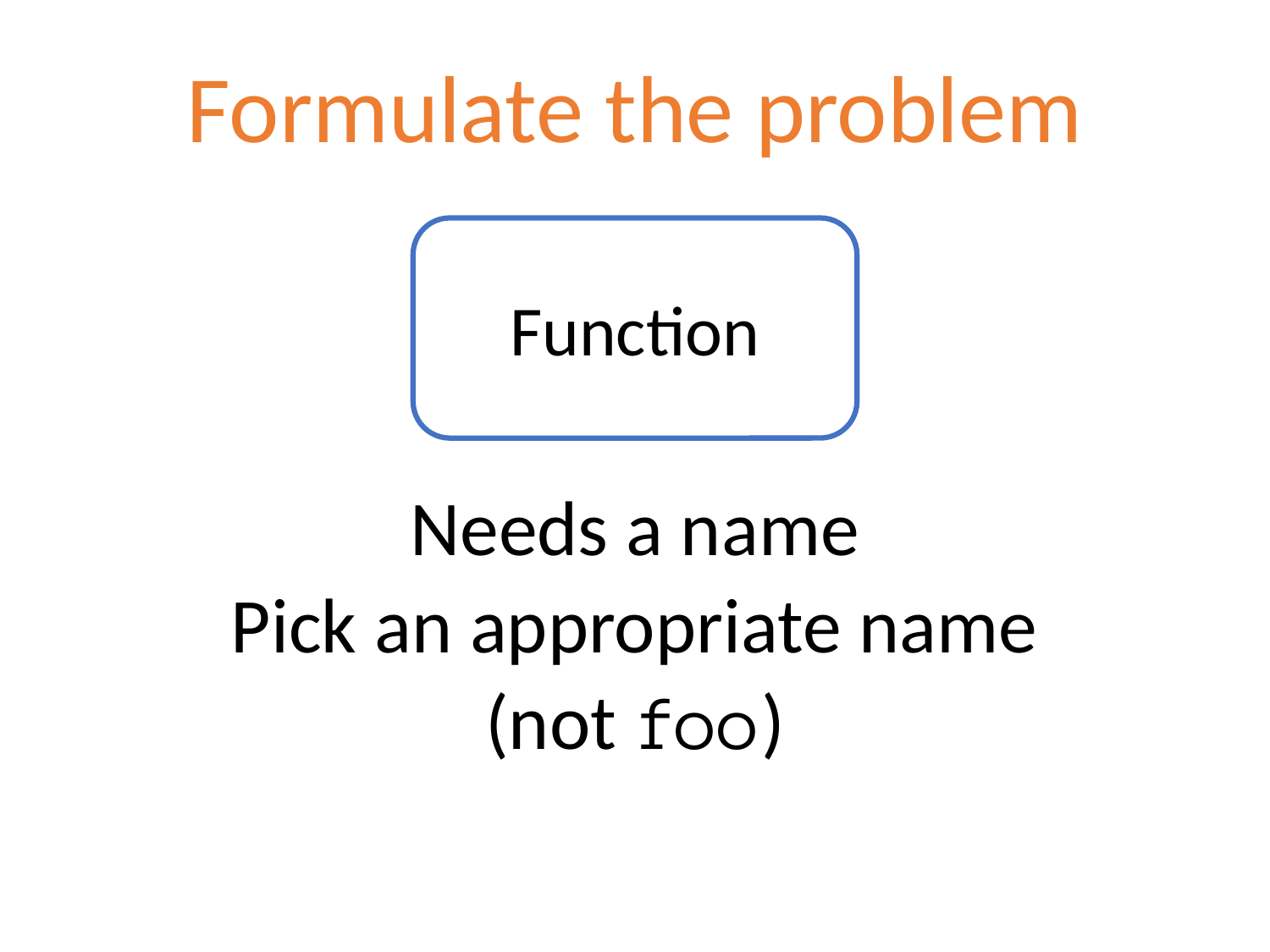

# Formulate the problem

Needs a name
Pick an appropriate name
(not foo)
Function